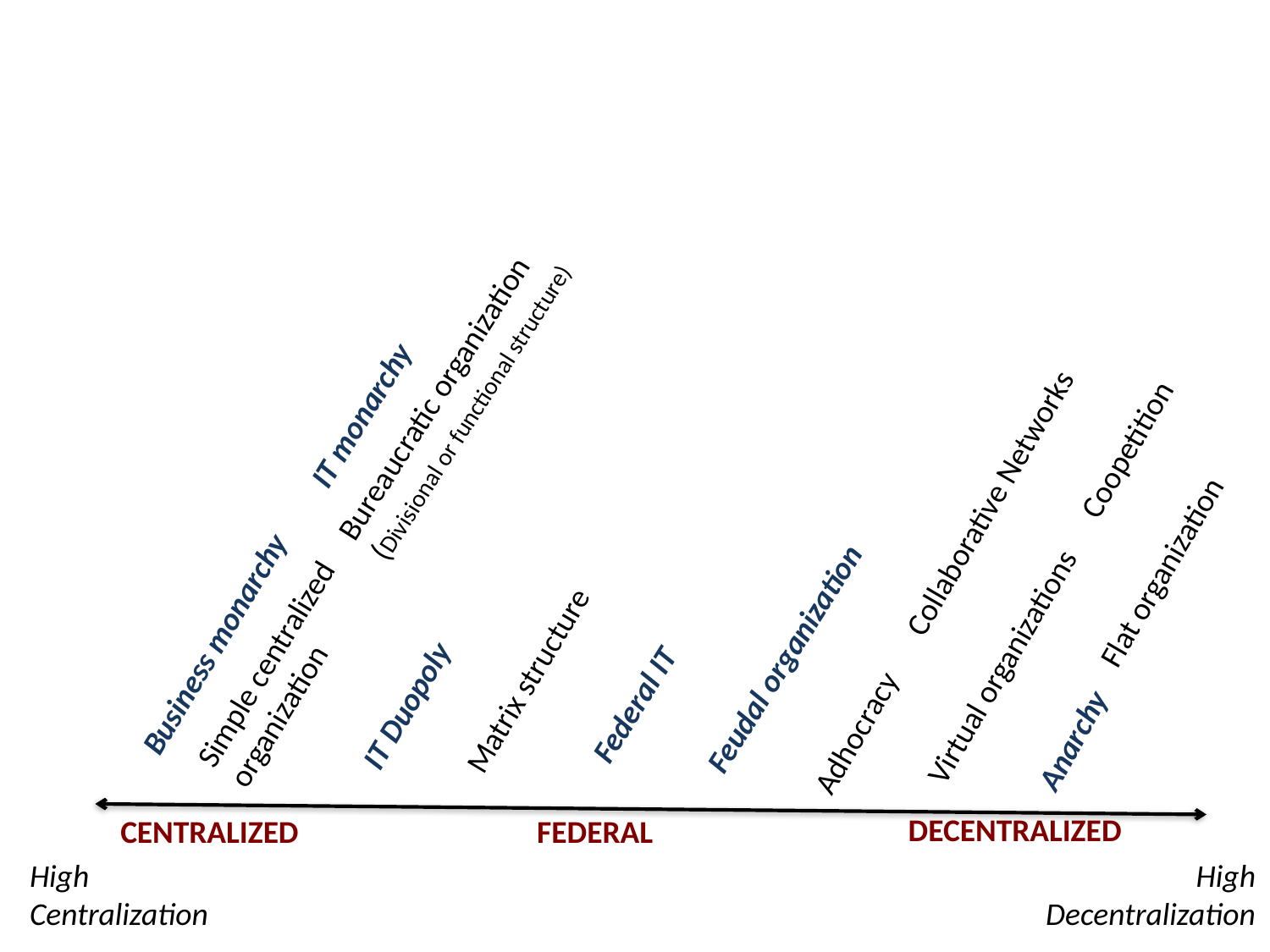

Bureaucratic organization
(Divisional or functional structure)
 IT monarchy
Coopetition
Collaborative Networks
Flat organization
Simple centralized organization
Matrix structure
Virtual organizations
 Business monarchy
 Feudal organization
Adhocracy
IT Duopoly
 Federal IT
Anarchy
Decentralized
Centralized
 Federal
High Centralization
High Decentralization